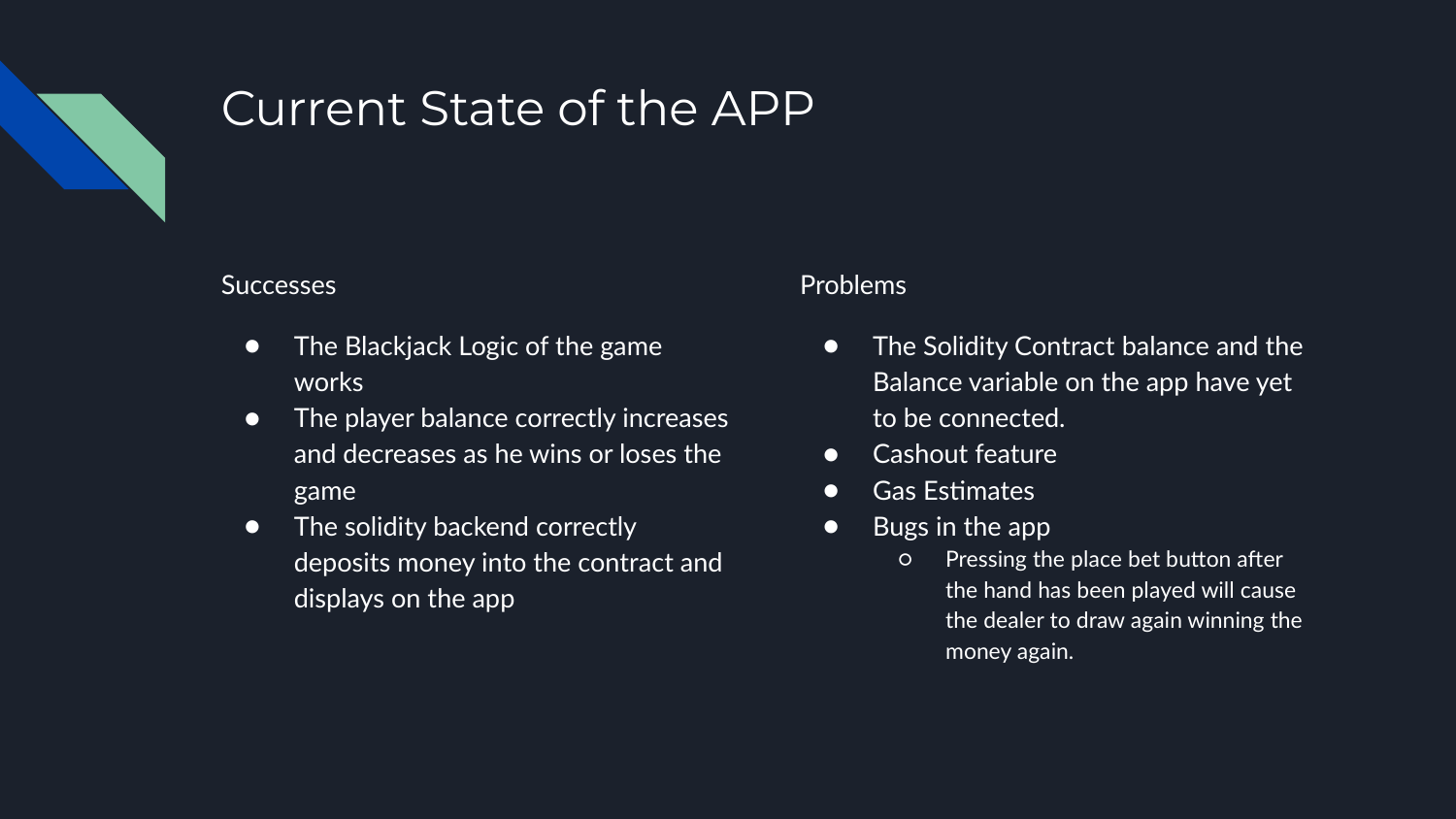

# Current State of the APP
Successes
The Blackjack Logic of the game works
The player balance correctly increases and decreases as he wins or loses the game
The solidity backend correctly deposits money into the contract and displays on the app
Problems
The Solidity Contract balance and the Balance variable on the app have yet to be connected.
Cashout feature
Gas Estimates
Bugs in the app
Pressing the place bet button after the hand has been played will cause the dealer to draw again winning the money again.